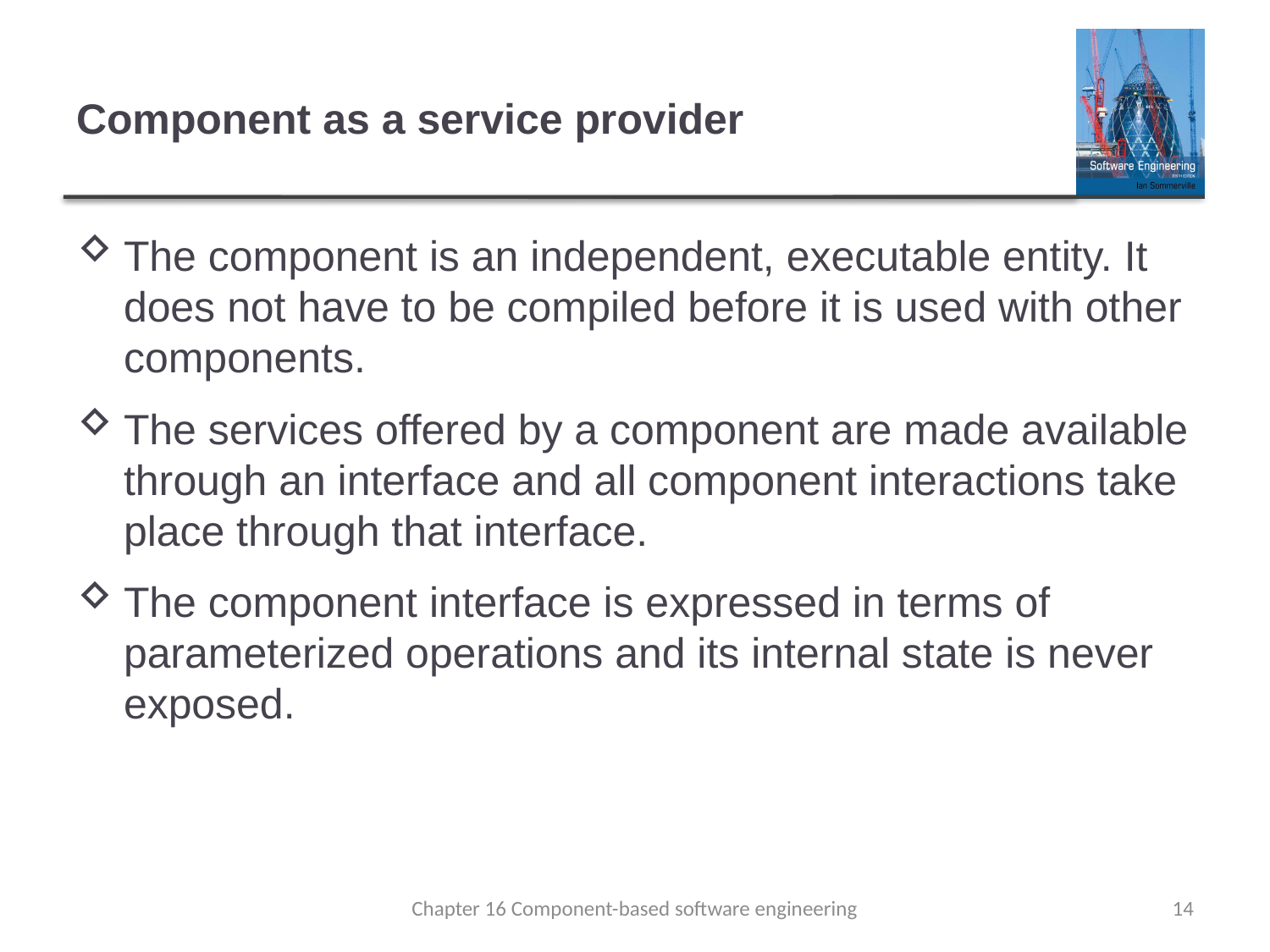

# Component as a service provider
The component is an independent, executable entity. It does not have to be compiled before it is used with other components.
The services offered by a component are made available through an interface and all component interactions take place through that interface.
The component interface is expressed in terms of parameterized operations and its internal state is never exposed.

Chapter 16 Component-based software engineering
14